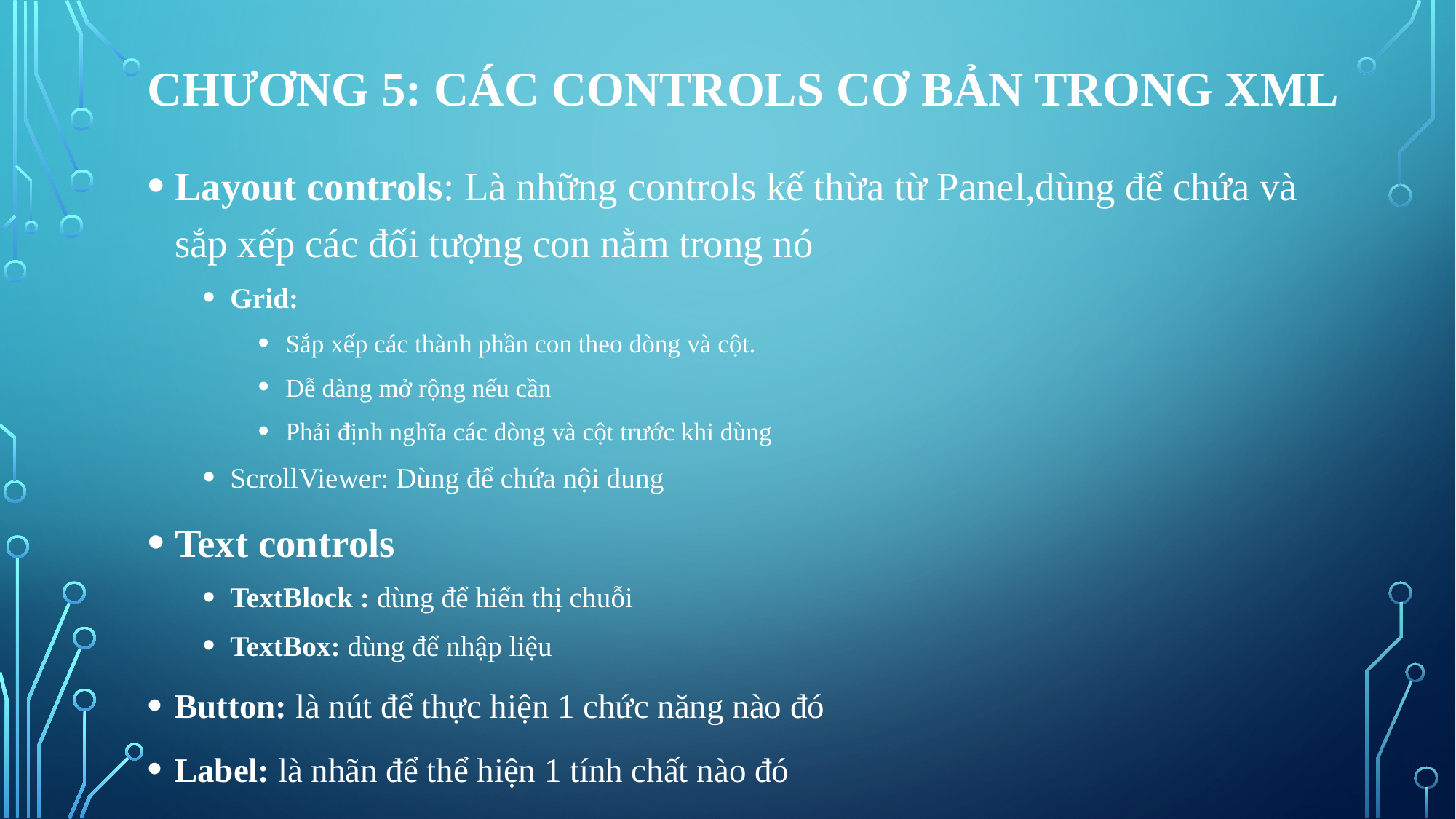

# Chương 5: CÁC CONTROLS CƠ BẢN TRONG XML
Layout controls: Là những controls kế thừa từ Panel,dùng để chứa và sắp xếp các đối tượng con nằm trong nó
Grid:
Sắp xếp các thành phần con theo dòng và cột.
Dễ dàng mở rộng nếu cần
Phải định nghĩa các dòng và cột trước khi dùng
ScrollViewer: Dùng để chứa nội dung
Text controls
TextBlock : dùng để hiển thị chuỗi
TextBox: dùng để nhập liệu
Button: là nút để thực hiện 1 chức năng nào đó
Label: là nhãn để thể hiện 1 tính chất nào đó